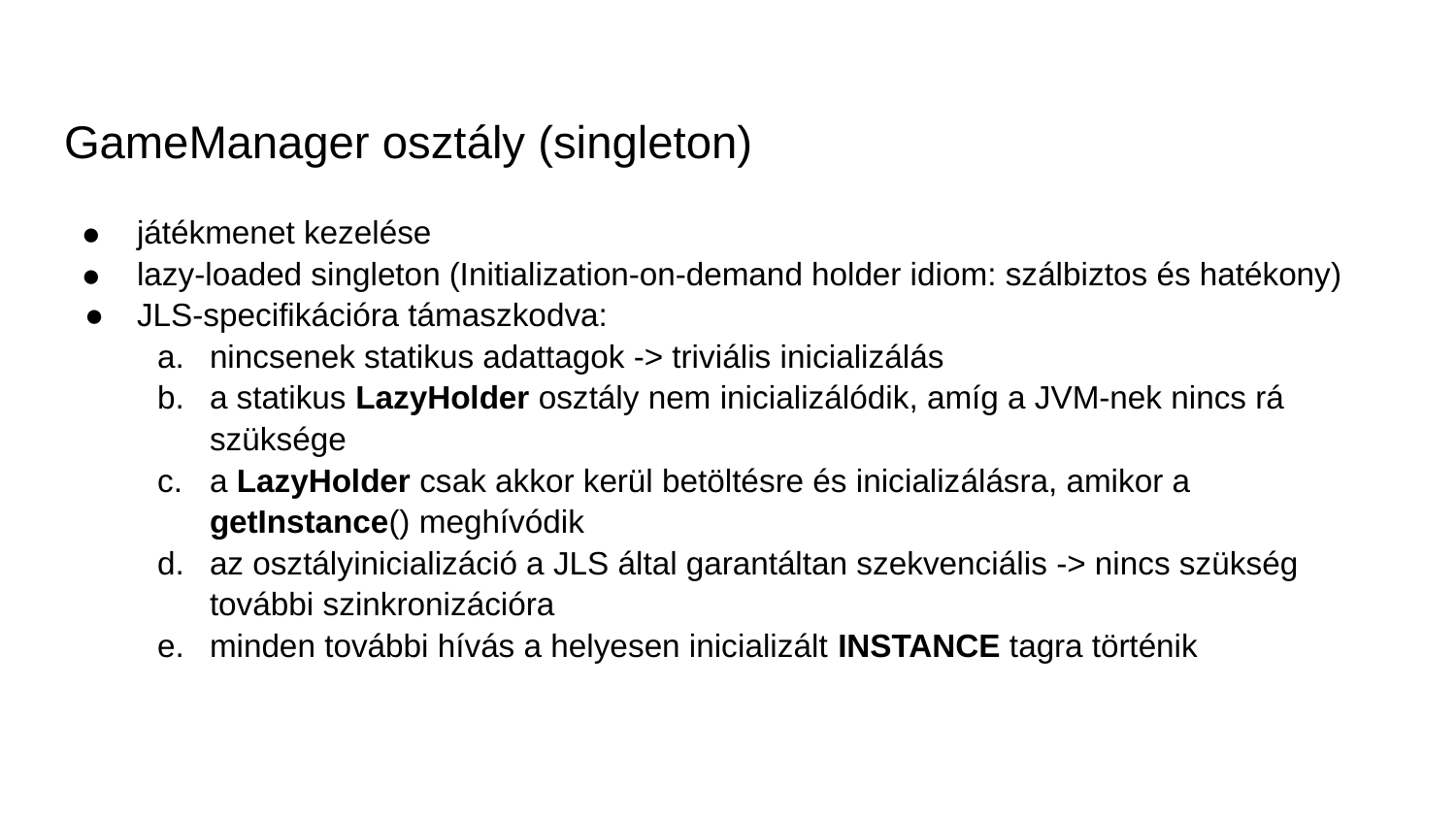

# GameManager osztály (singleton)
játékmenet kezelése
lazy-loaded singleton (Initialization-on-demand holder idiom: szálbiztos és hatékony)
JLS-specifikációra támaszkodva:
nincsenek statikus adattagok -> triviális inicializálás
a statikus LazyHolder osztály nem inicializálódik, amíg a JVM-nek nincs rá szüksége
a LazyHolder csak akkor kerül betöltésre és inicializálásra, amikor a getInstance() meghívódik
az osztályinicializáció a JLS által garantáltan szekvenciális -> nincs szükség további szinkronizációra
minden további hívás a helyesen inicializált INSTANCE tagra történik